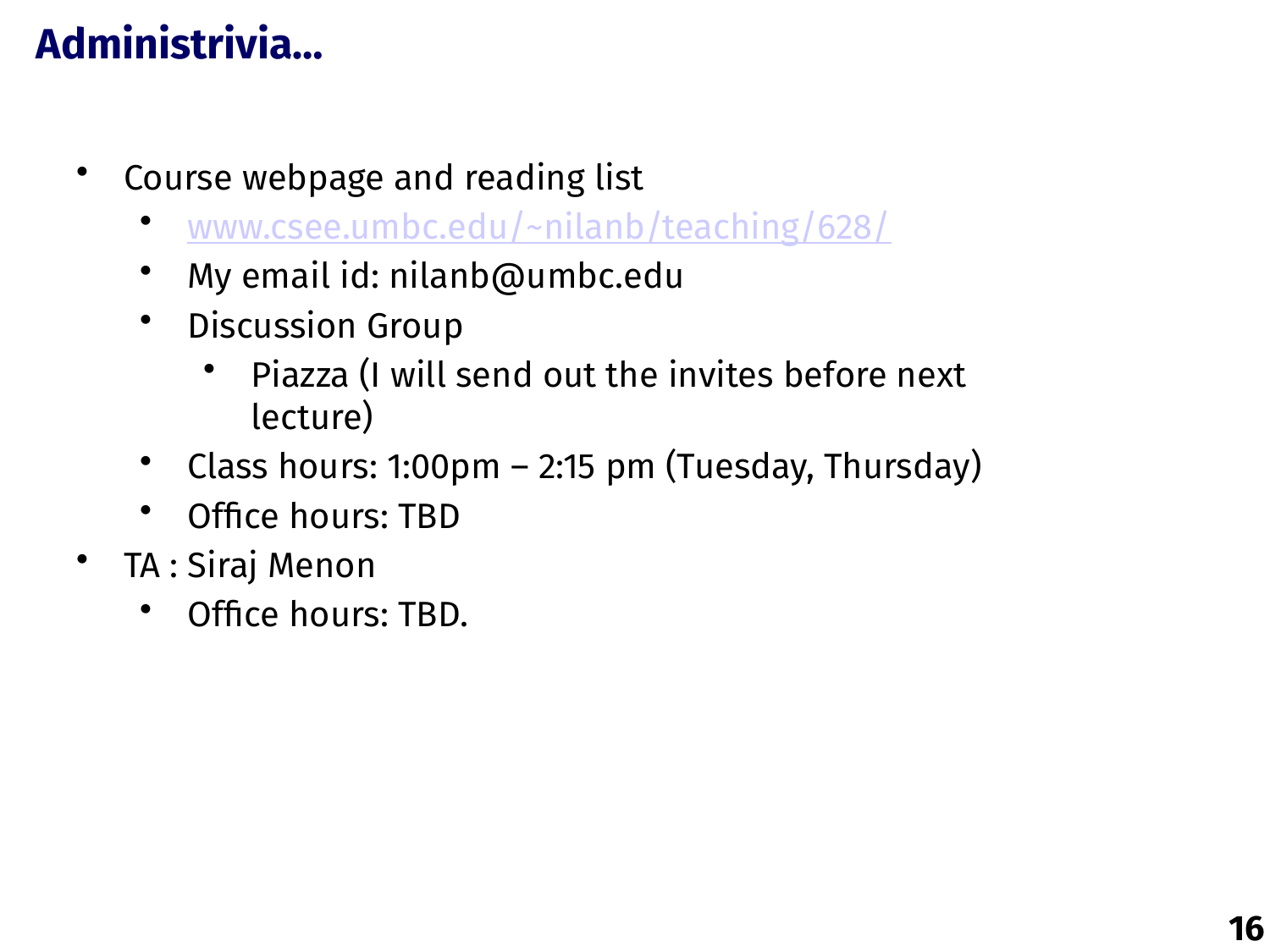

# Administrivia…
Course webpage and reading list
www.csee.umbc.edu/~nilanb/teaching/628/
My email id: nilanb@umbc.edu
Discussion Group
Piazza (I will send out the invites before next lecture)
Class hours: 1:00pm – 2:15 pm (Tuesday, Thursday)
Office hours: TBD
TA : Siraj Menon
Office hours: TBD.
16